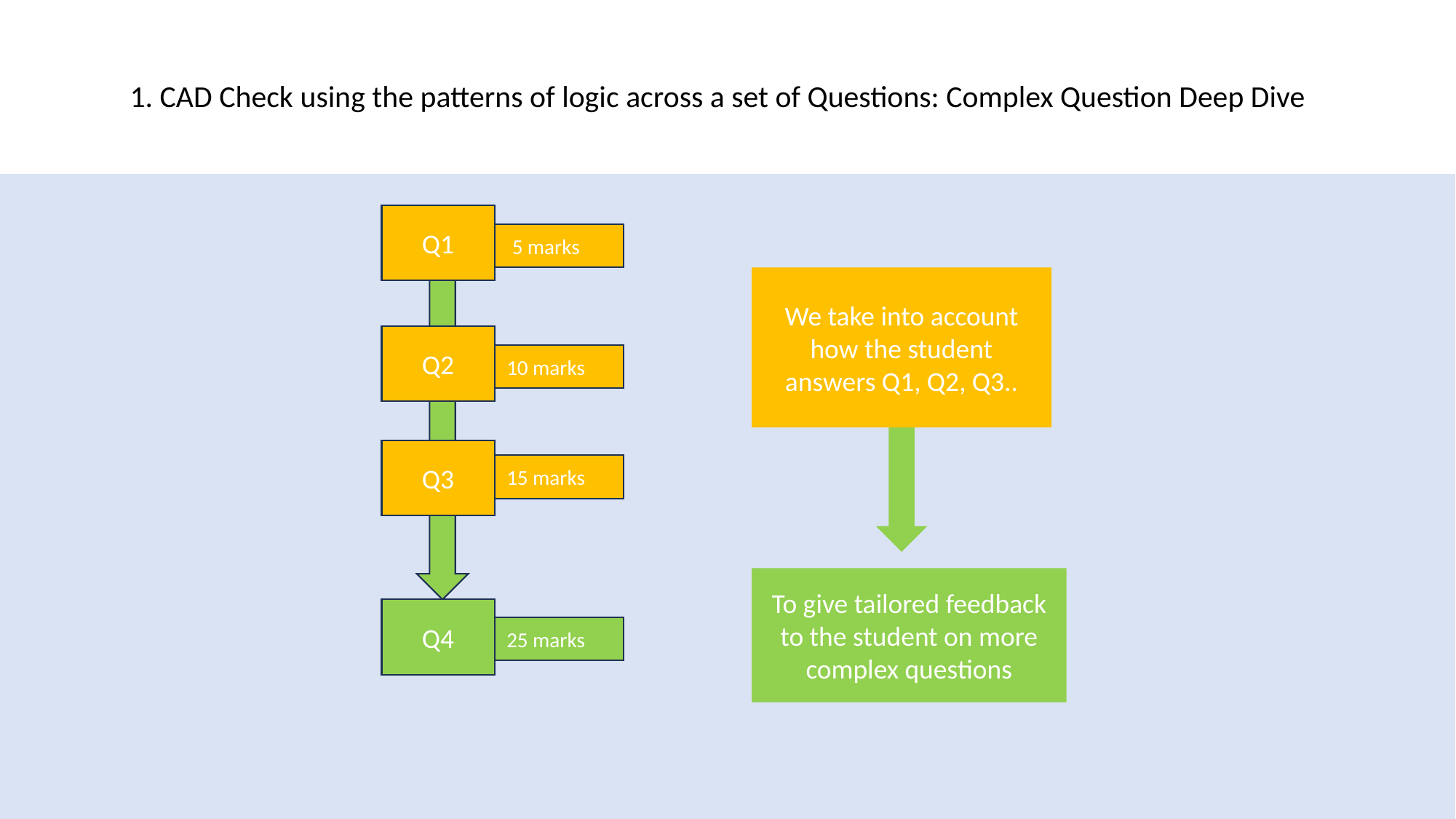

# 1. CAD Check using the patterns of logic across a set of Questions: Complex Question Deep Dive

Q1
5 marks

We take into account how the student answers Q1, Q2, Q3..

Q2
10 marks
Q3
15 marks
To give tailored feedback to the student on more complex questions
Q4
25 marks